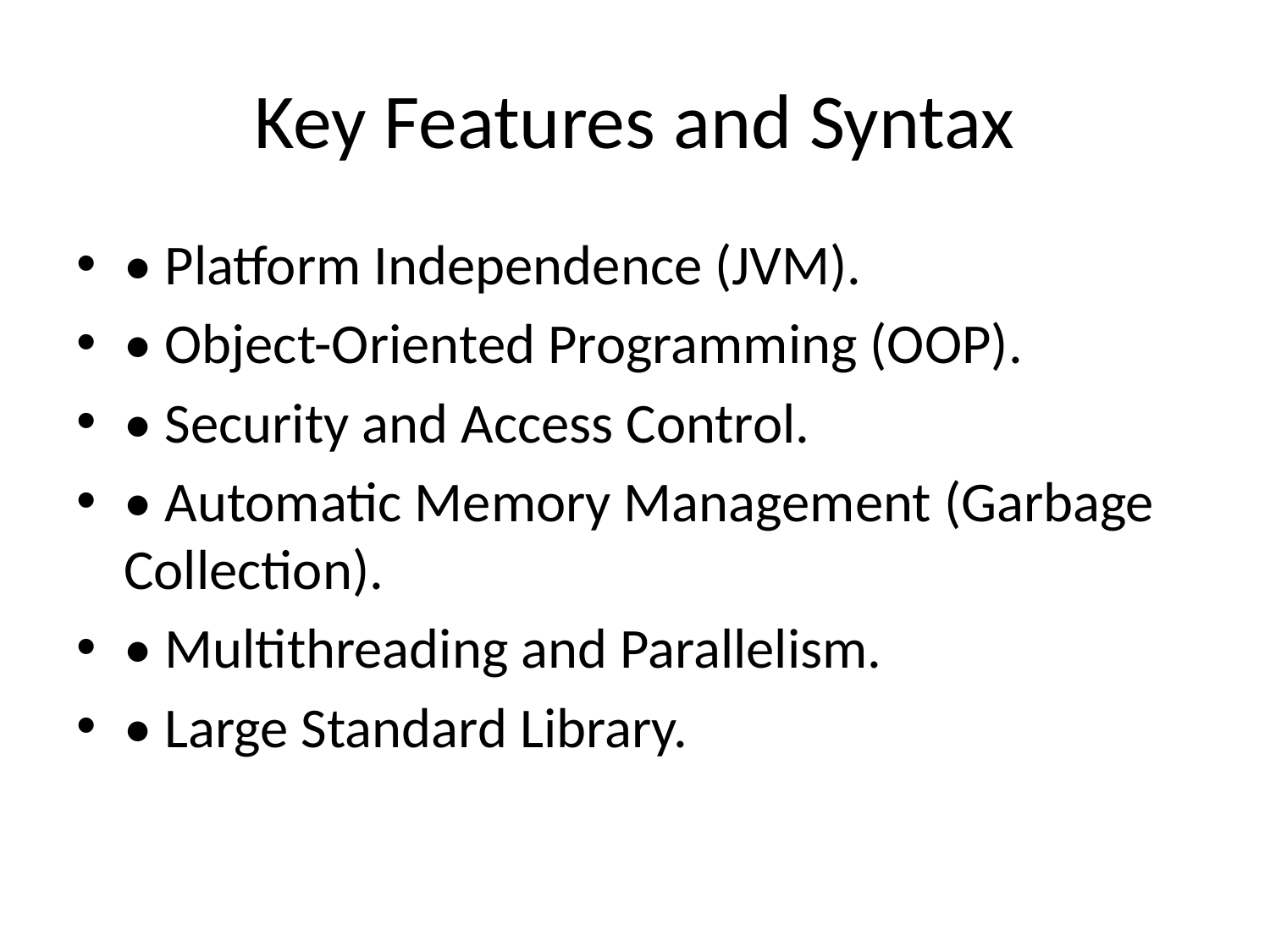

# Key Features and Syntax
• Platform Independence (JVM).
• Object-Oriented Programming (OOP).
• Security and Access Control.
• Automatic Memory Management (Garbage Collection).
• Multithreading and Parallelism.
• Large Standard Library.